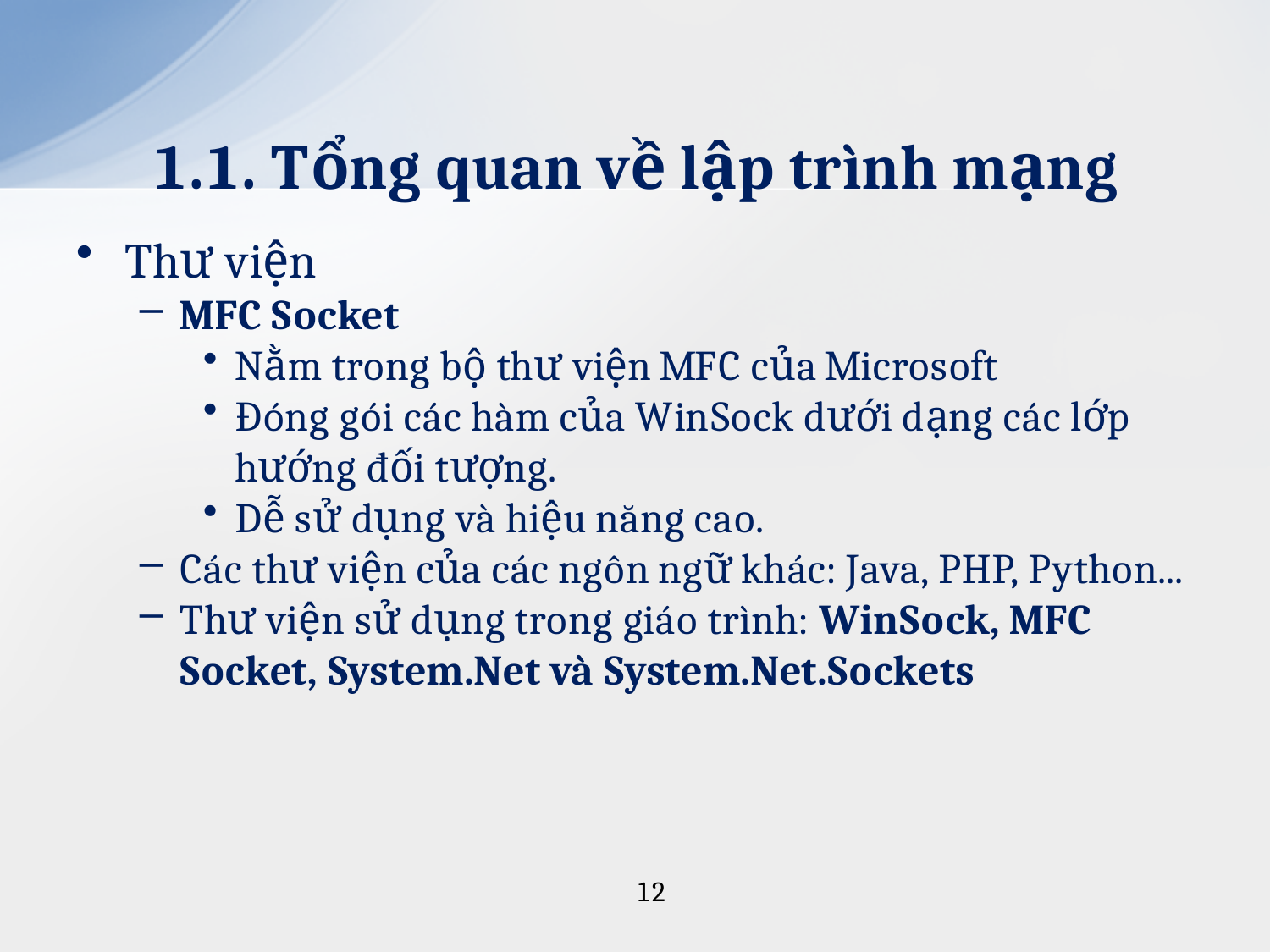

# 1.1. Tổng quan về lập trình mạng
Thư viện
MFC Socket
Nằm trong bộ thư viện MFC của Microsoft
Đóng gói các hàm của WinSock dưới dạng các lớp hướng đối tượng.
Dễ sử dụng và hiệu năng cao.
Các thư viện của các ngôn ngữ khác: Java, PHP, Python...
Thư viện sử dụng trong giáo trình: WinSock, MFC Socket, System.Net và System.Net.Sockets
12